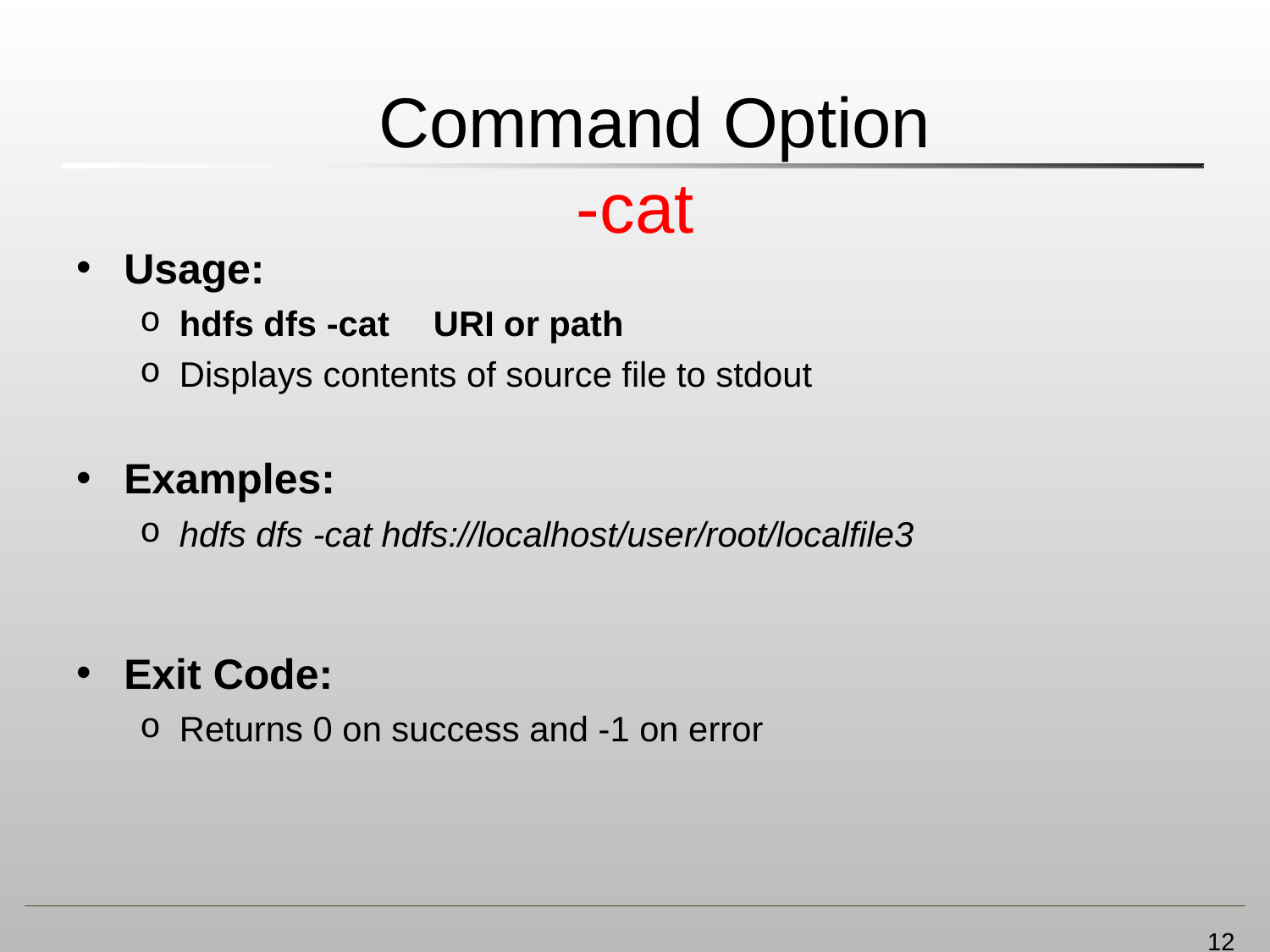

# Command Option
-cat

Usage:
hdfs dfs -cat	URI or path
Displays contents of source file to stdout

Examples:
hdfs dfs -cat hdfs://localhost/user/root/localfile3

Exit Code:
Returns 0 on success and -1 on error

12